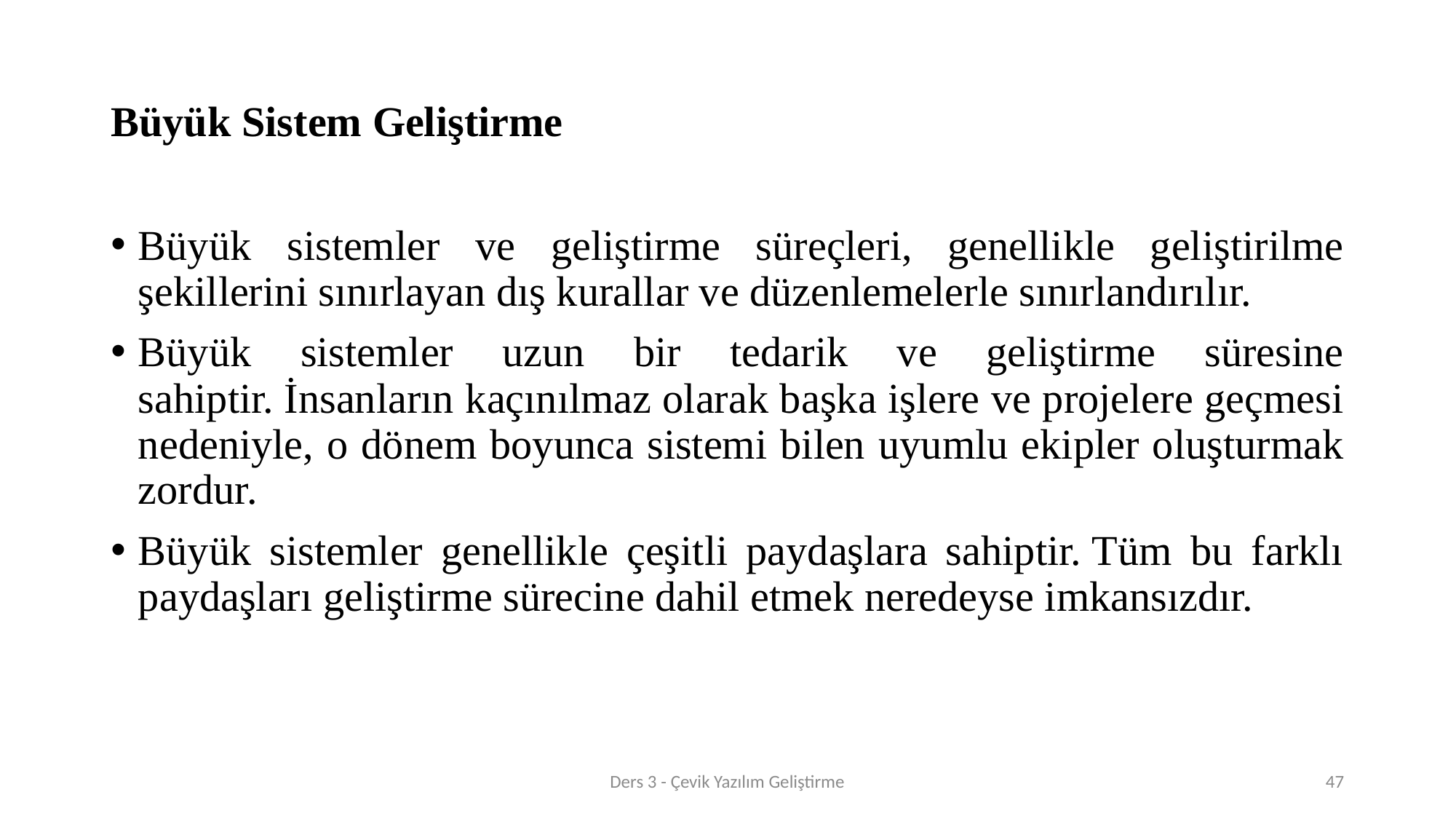

# Büyük Sistem Geliştirme
Büyük sistemler ve geliştirme süreçleri, genellikle geliştirilme şekillerini sınırlayan dış kurallar ve düzenlemelerle sınırlandırılır.
Büyük sistemler uzun bir tedarik ve geliştirme süresine sahiptir. İnsanların kaçınılmaz olarak başka işlere ve projelere geçmesi nedeniyle, o dönem boyunca sistemi bilen uyumlu ekipler oluşturmak zordur.
Büyük sistemler genellikle çeşitli paydaşlara sahiptir. Tüm bu farklı paydaşları geliştirme sürecine dahil etmek neredeyse imkansızdır.
Ders 3 - Çevik Yazılım Geliştirme
47